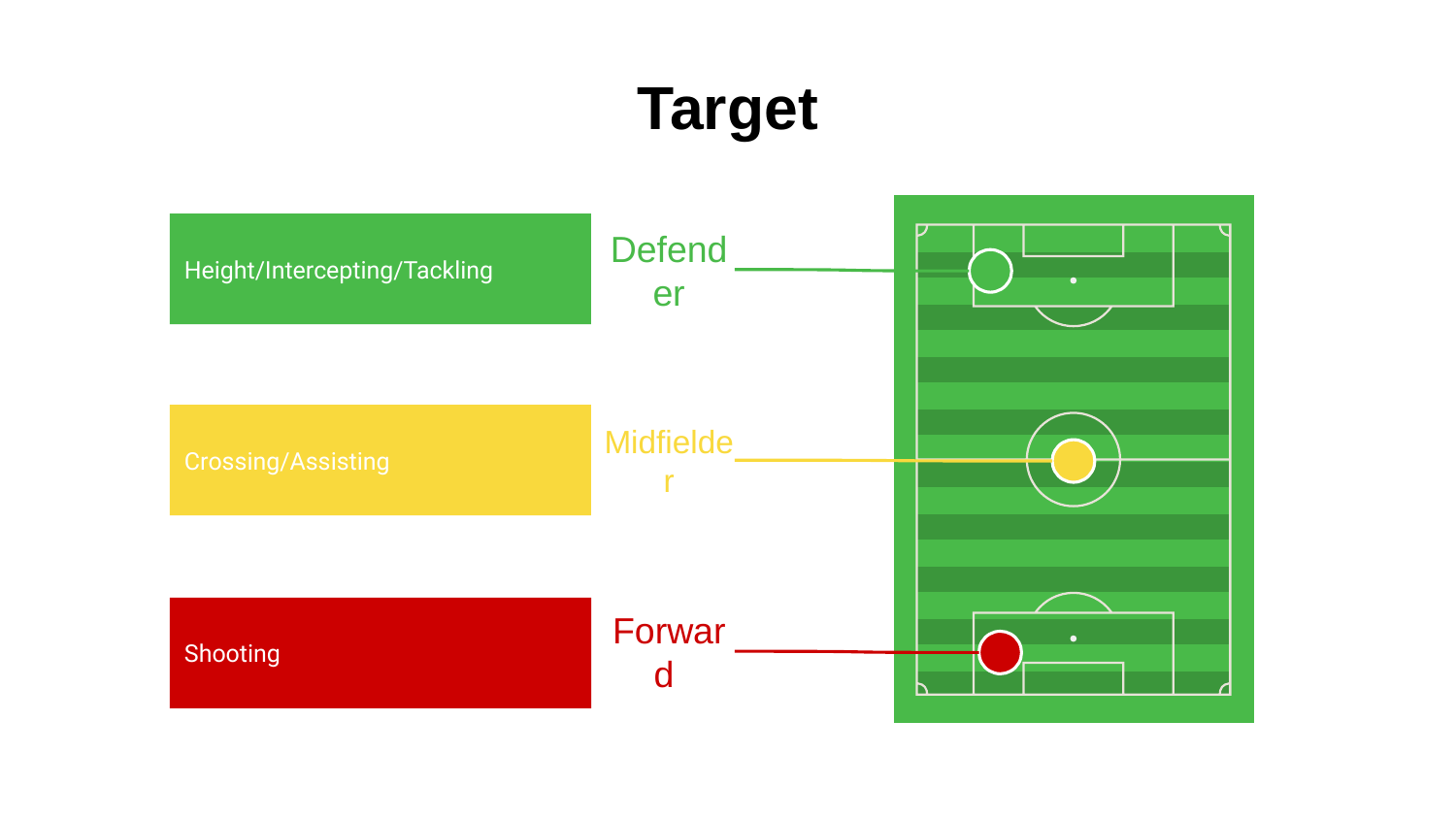

# Target

Height/Intercepting/Tackling
Defender

Crossing/Assisting

Midfielder

Shooting
Forward